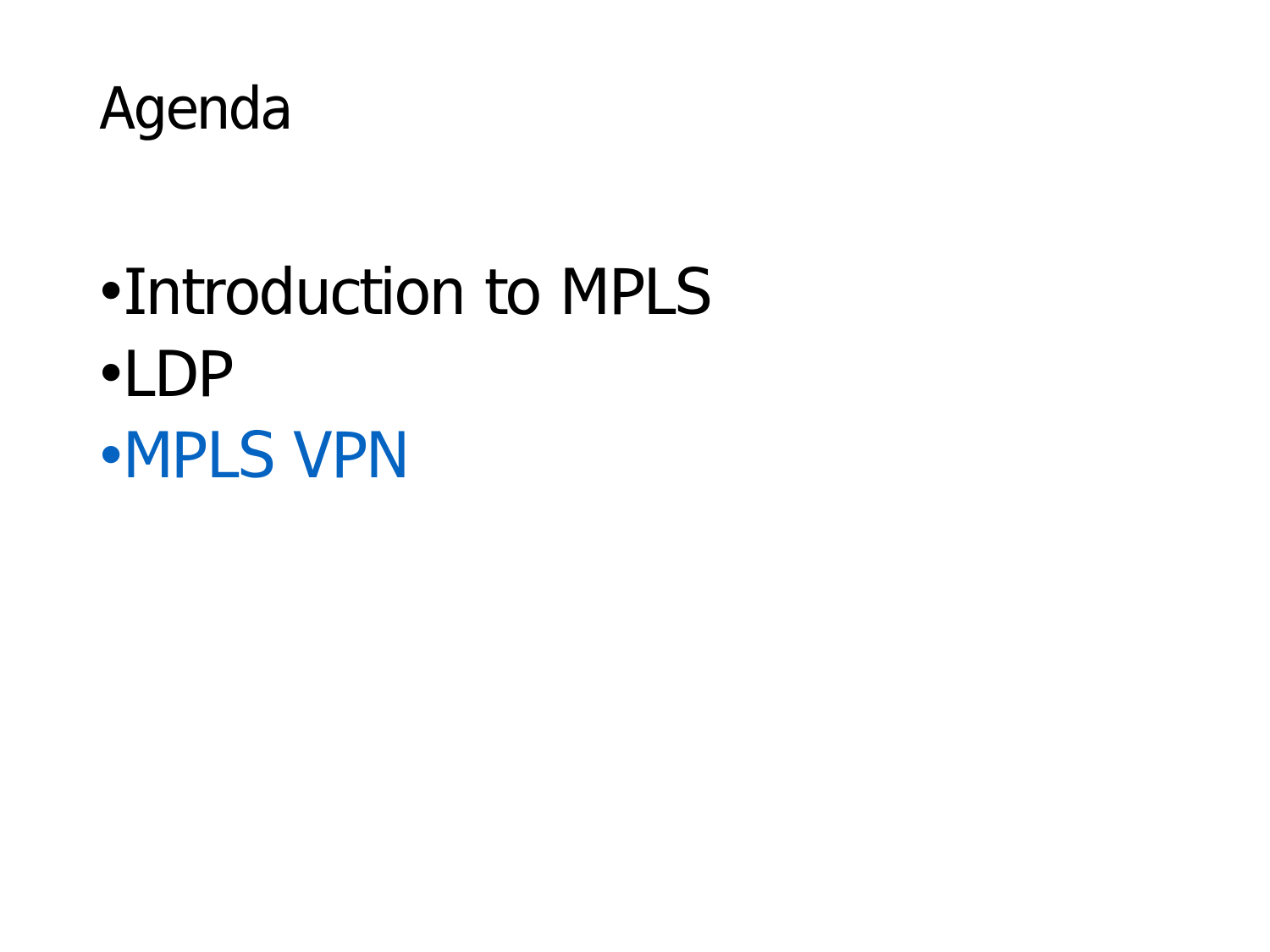

# Agenda
Introduction to MPLS
LDP
MPLS VPN